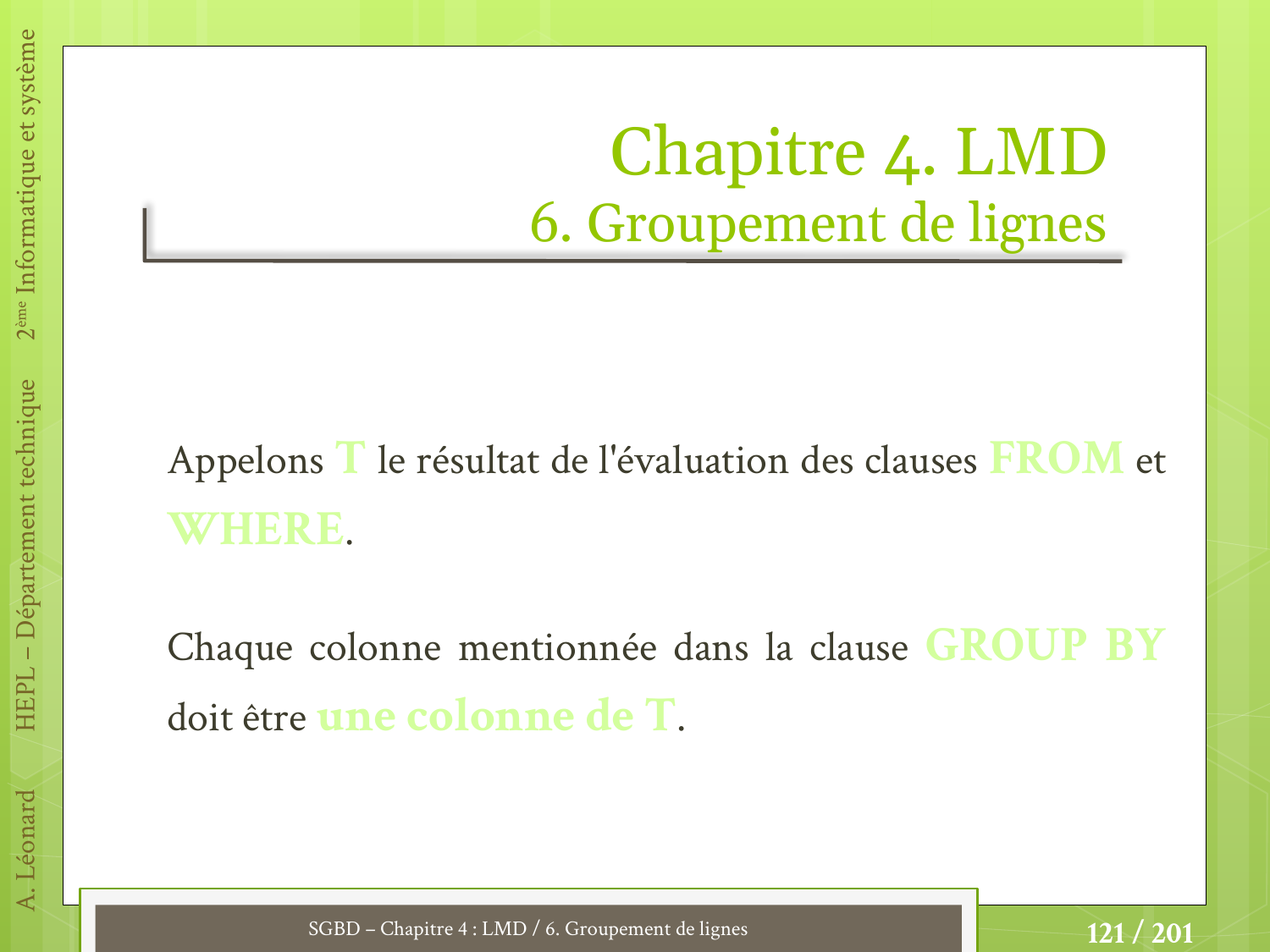

# Chapitre 4. LMD 6. Groupement de lignes
Appelons T le résultat de l'évaluation des clauses FROM et WHERE.

Chaque colonne mentionnée dans la clause GROUP BY doit être une colonne de T.

SGBD – Chapitre 4 : LMD / 6. Groupement de lignes